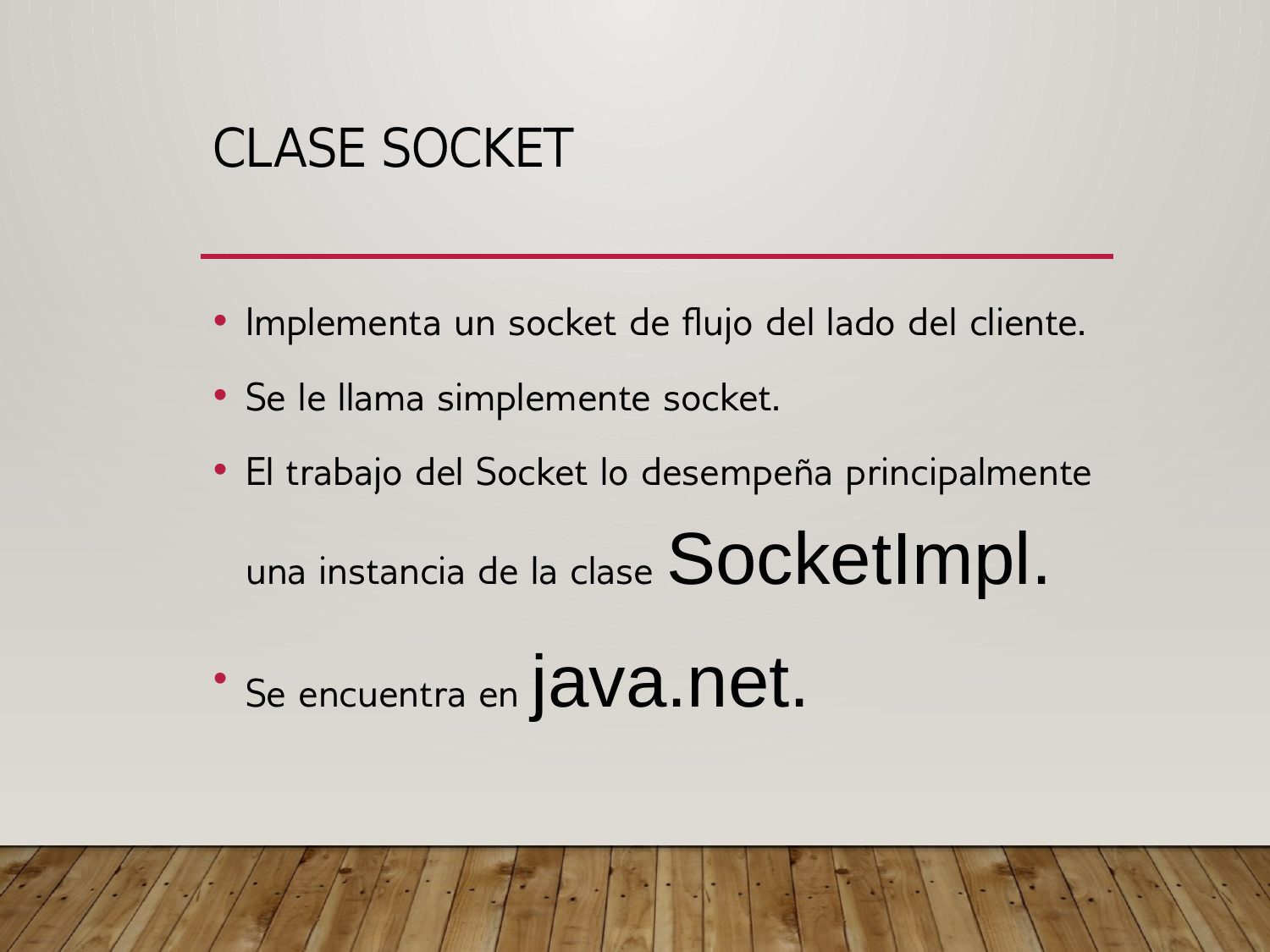

# Clase Socket
Implementa un socket de flujo del lado del cliente.
Se le llama simplemente socket.
El trabajo del Socket lo desempeña principalmente una instancia de la clase SocketImpl.
Se encuentra en java.net.